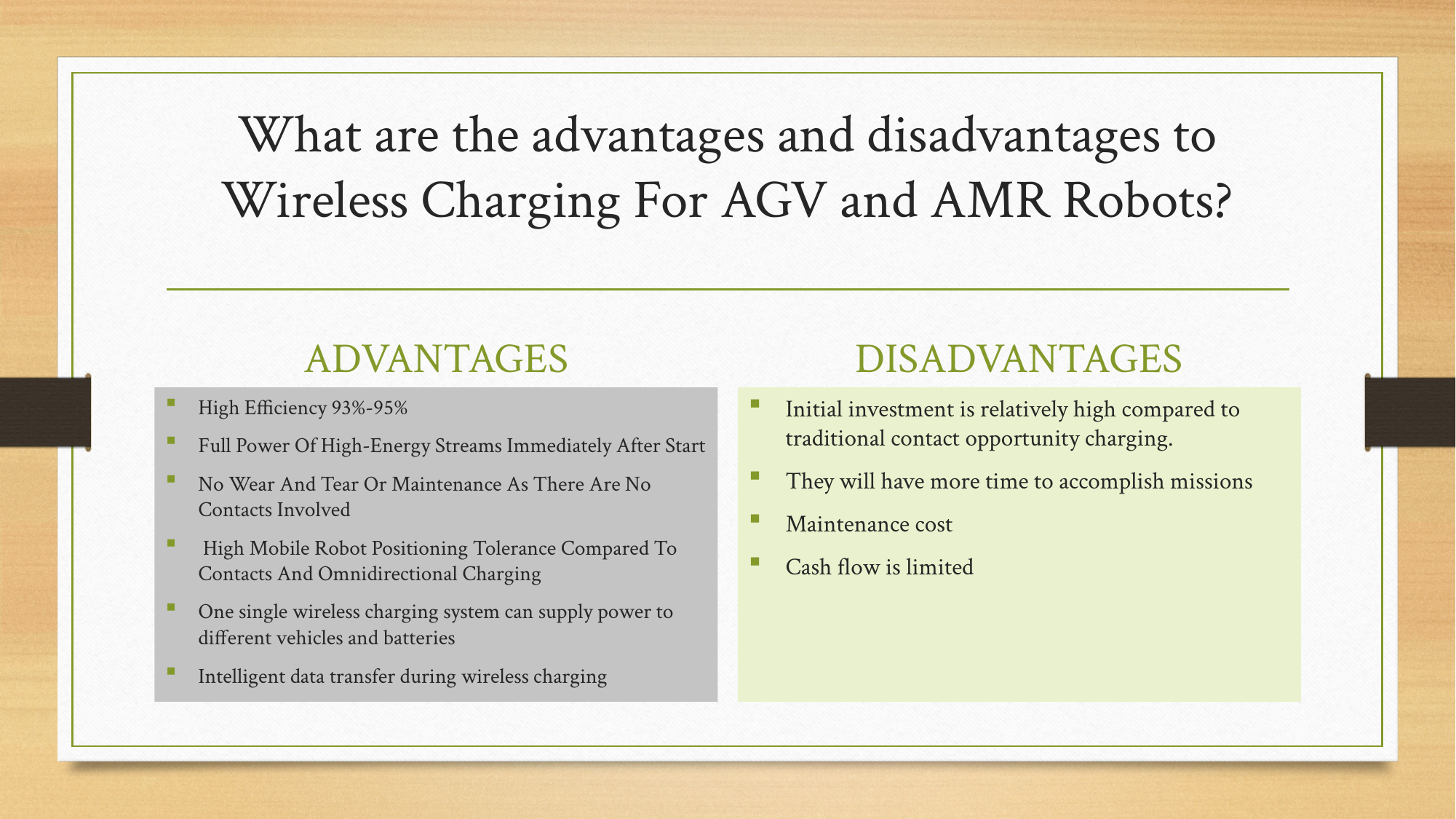

# What are the advantages and disadvantages to Wireless Charging For AGV and AMR Robots?
ADVANTAGES
DISADVANTAGES
High Efficiency 93%-95%
Full Power Of High-Energy Streams Immediately After Start
No Wear And Tear Or Maintenance As There Are No Contacts Involved
 High Mobile Robot Positioning Tolerance Compared To Contacts And Omnidirectional Charging
One single wireless charging system can supply power to different vehicles and batteries
Intelligent data transfer during wireless charging
Initial investment is relatively high compared to traditional contact opportunity charging.
They will have more time to accomplish missions
Maintenance cost
Cash flow is limited